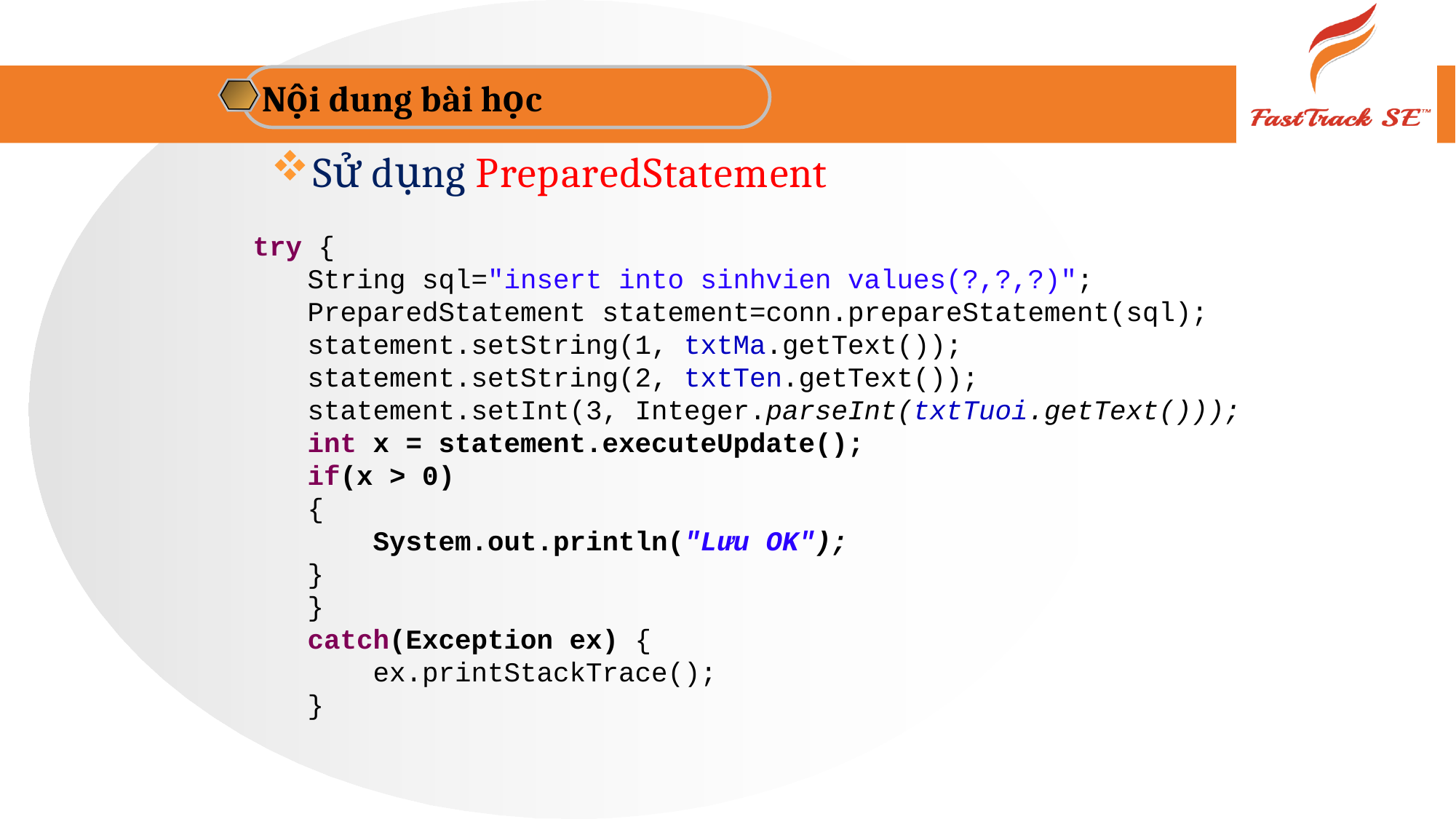

Nội dung bài học

Sử dụng PreparedStatement
try {
String sql="insert into sinhvien values(?,?,?)";
PreparedStatement statement=conn.prepareStatement(sql);
statement.setString(1, txtMa.getText());
statement.setString(2, txtTen.getText());
statement.setInt(3, Integer.parseInt(txtTuoi.getText()));
int x = statement.executeUpdate();
if(x > 0)
{
    System.out.println("Lưu OK");
}
}
catch(Exception ex) {
    ex.printStackTrace();
}